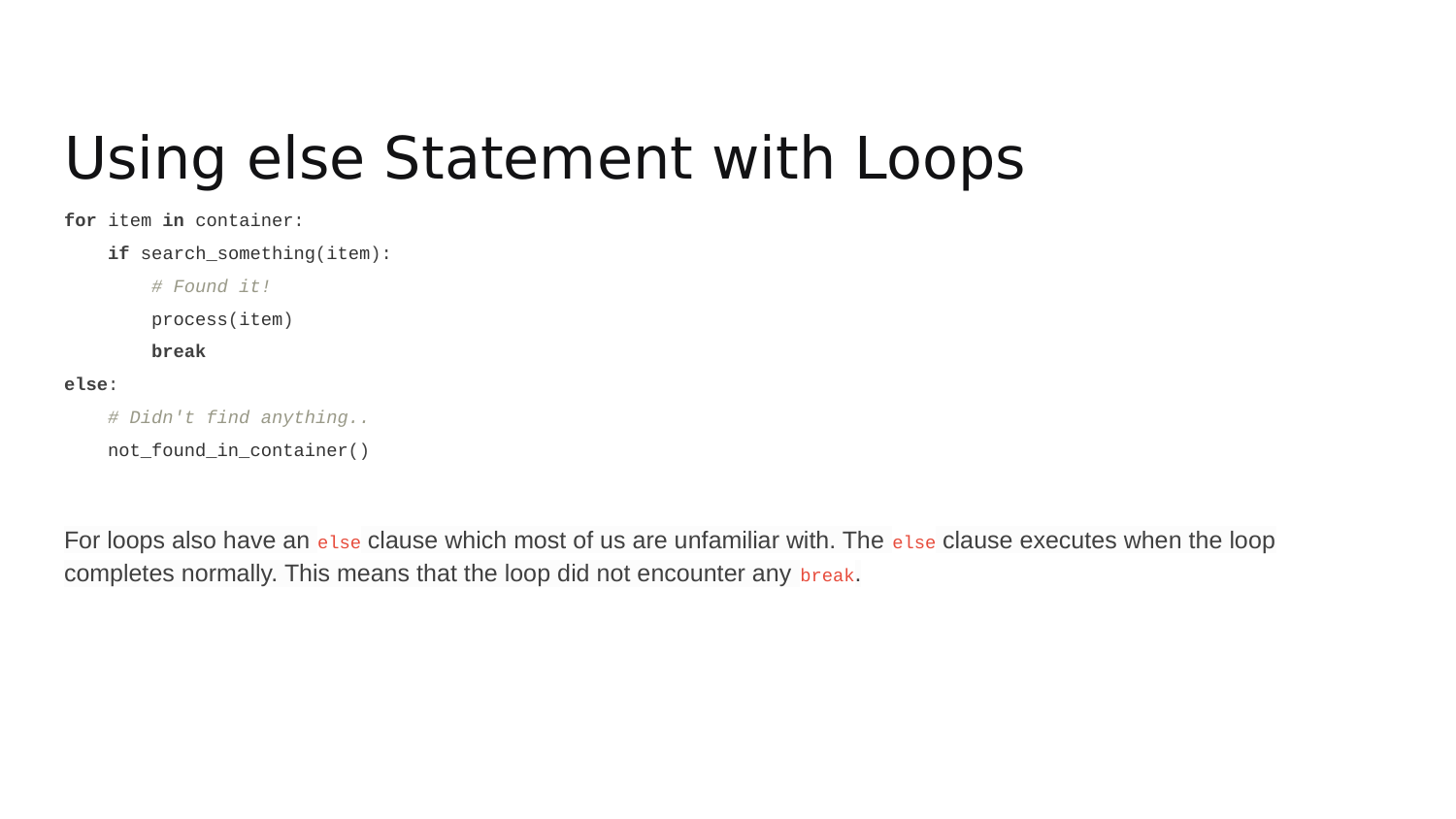

# Using else Statement with Loops

for item in container:
    if search_something(item):
        # Found it!
        process(item)
        break
else:
    # Didn't find anything..
    not_found_in_container()

For loops also have an else clause which most of us are unfamiliar with. The else clause executes when the loop completes normally. This means that the loop did not encounter any break.